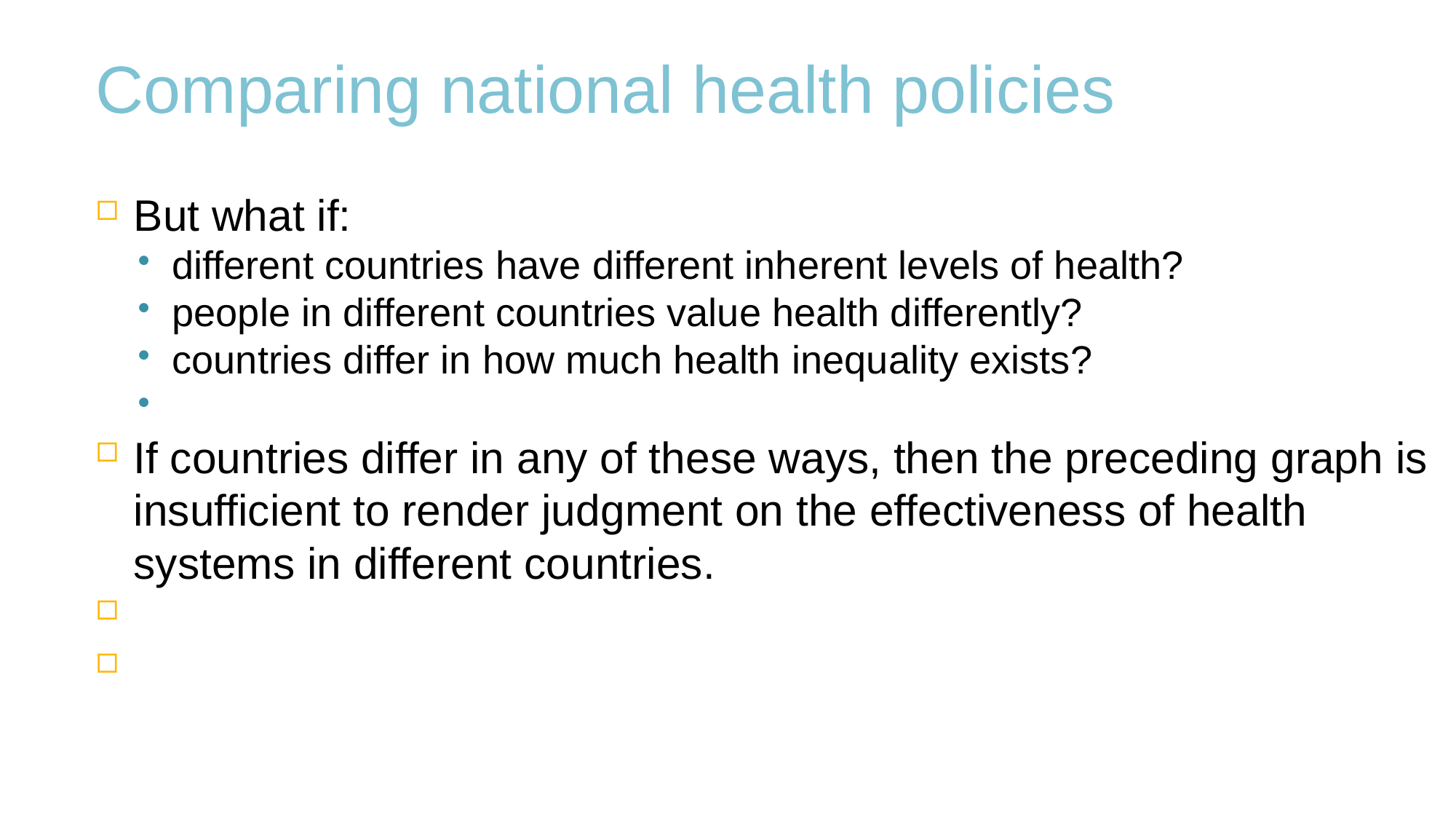

Comparing national health policies
But what if:
different countries have different inherent levels of health?
people in different countries value health differently?
countries differ in how much health inequality exists?

If countries differ in any of these ways, then the preceding graph is insufficient to render judgment on the effectiveness of health systems in different countries.